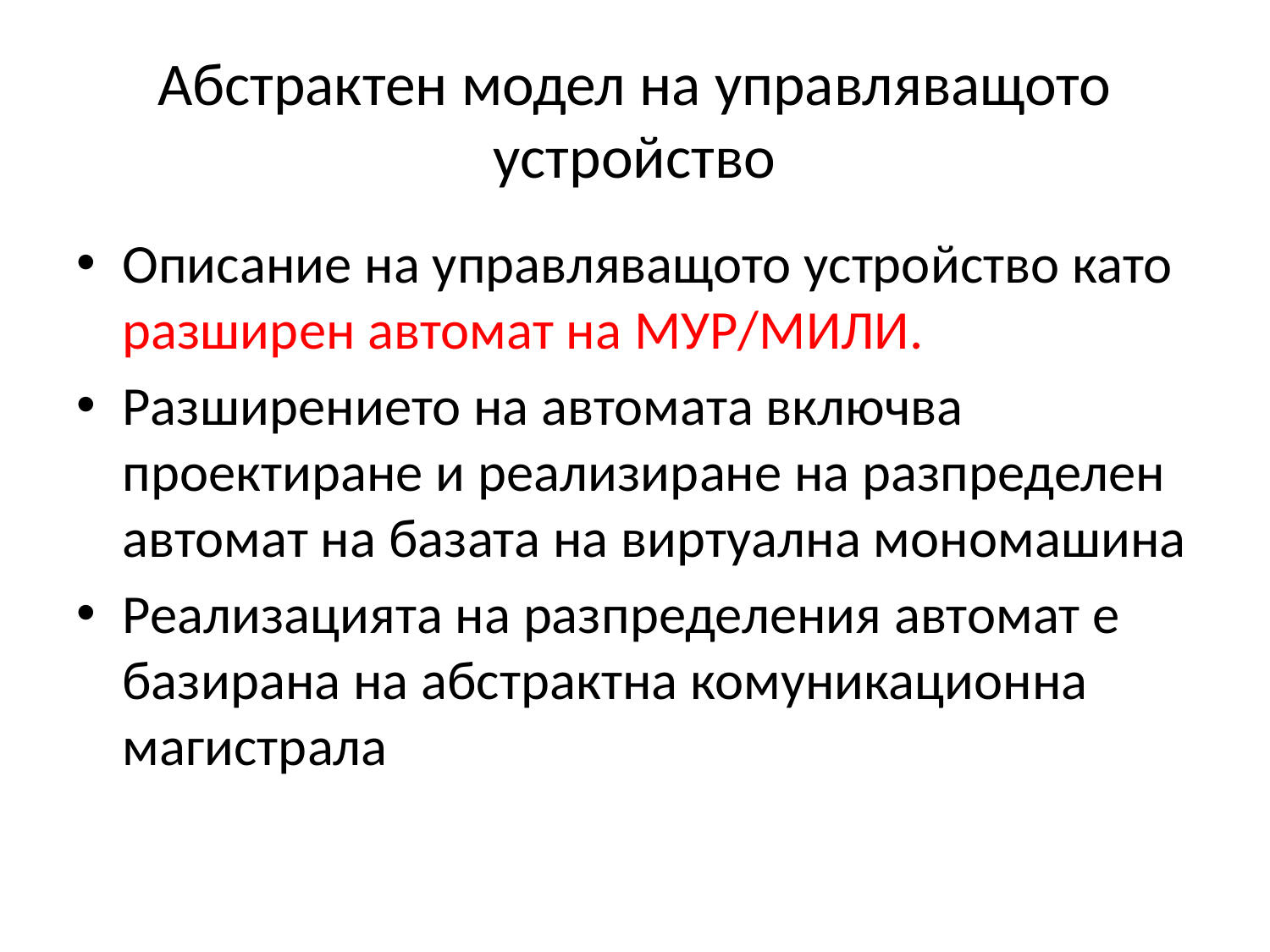

# Абстрактен модел на управляващото устройство
Описание на управляващото устройство като разширен автомат на МУР/МИЛИ.
Разширението на автомата включва проектиране и реализиране на разпределен автомат на базата на виртуална мономашина
Реализацията на разпределения автомат е базирана на абстрактна комуникационна магистрала